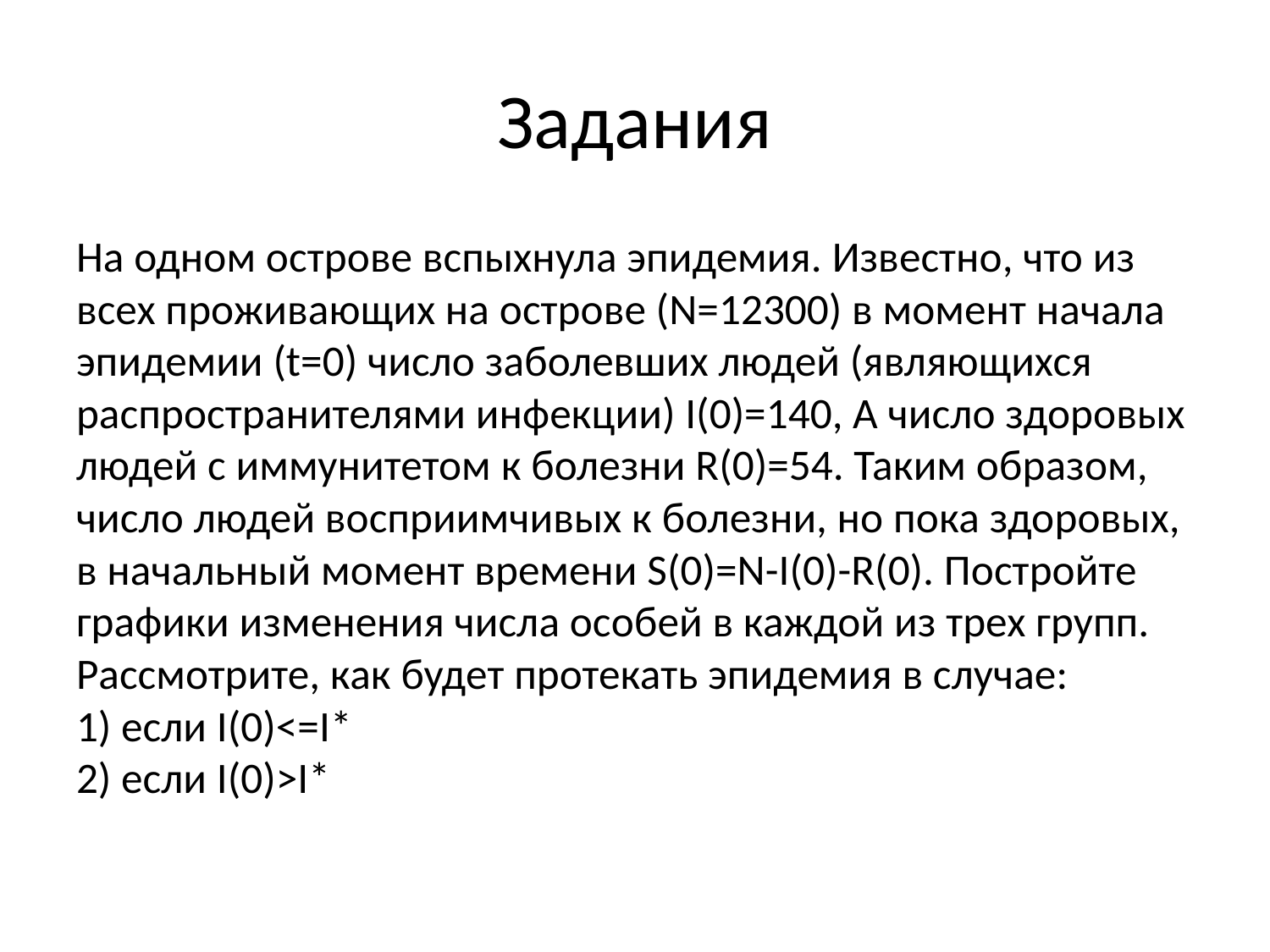

# Задания
На одном острове вспыхнула эпидемия. Известно, что из всех проживающих на острове (N=12300) в момент начала эпидемии (t=0) число заболевших людей (являющихся распространителями инфекции) I(0)=140, А число здоровых людей с иммунитетом к болезни R(0)=54. Таким образом, число людей восприимчивых к болезни, но пока здоровых, в начальный момент времени S(0)=N-I(0)-R(0). Постройте графики изменения числа особей в каждой из трех групп.
Рассмотрите, как будет протекать эпидемия в случае:
1) если I(0)<=I*
2) если I(0)>I*